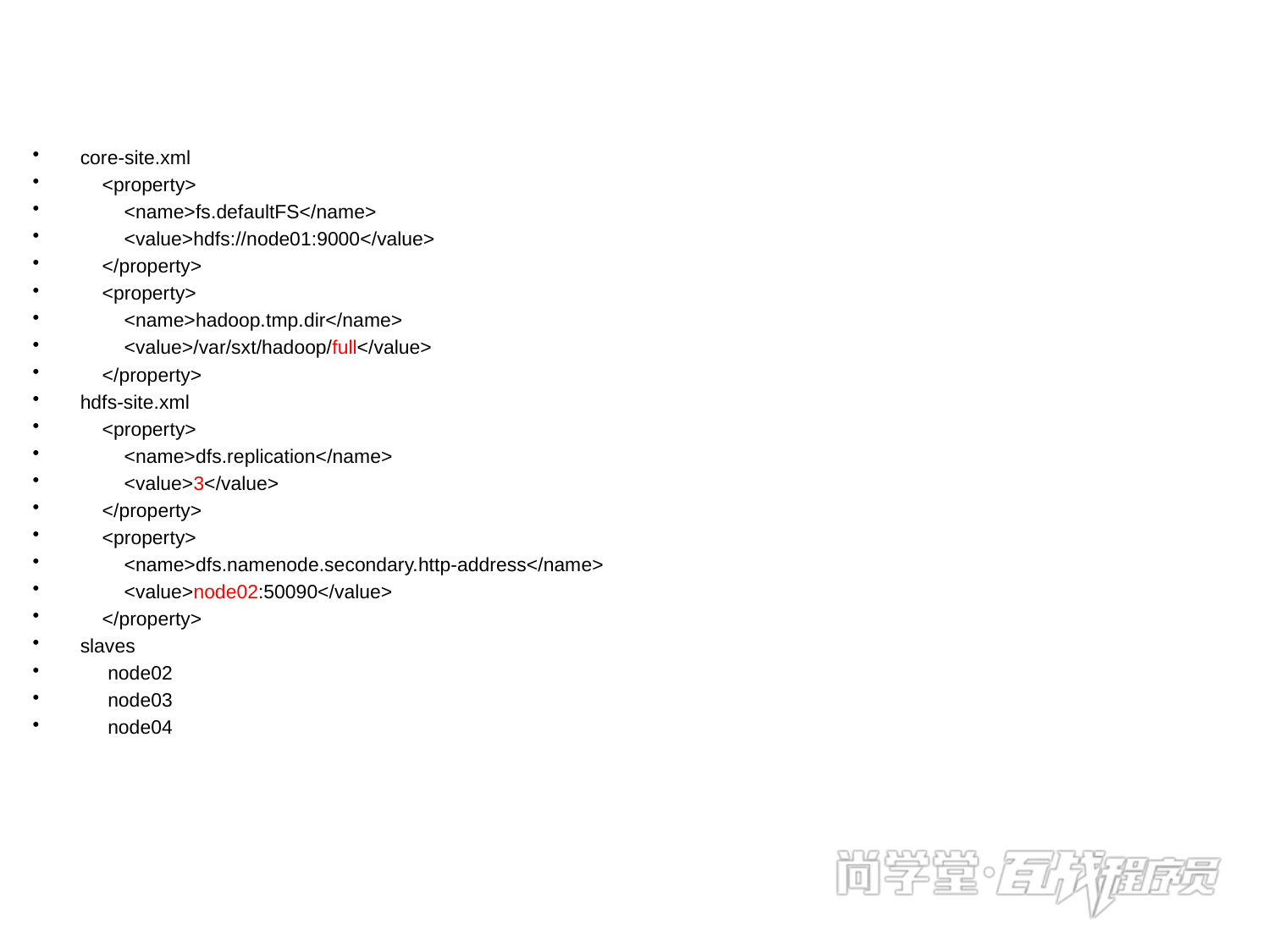

core-site.xml
    <property>
        <name>fs.defaultFS</name>
        <value>hdfs://node01:9000</value>
    </property>
    <property>
        <name>hadoop.tmp.dir</name>
        <value>/var/sxt/hadoop/full</value>
    </property>
hdfs-site.xml
    <property>
        <name>dfs.replication</name>
        <value>3</value>
    </property>
    <property>
        <name>dfs.namenode.secondary.http-address</name>
        <value>node02:50090</value>
    </property>
slaves
     node02
     node03
     node04